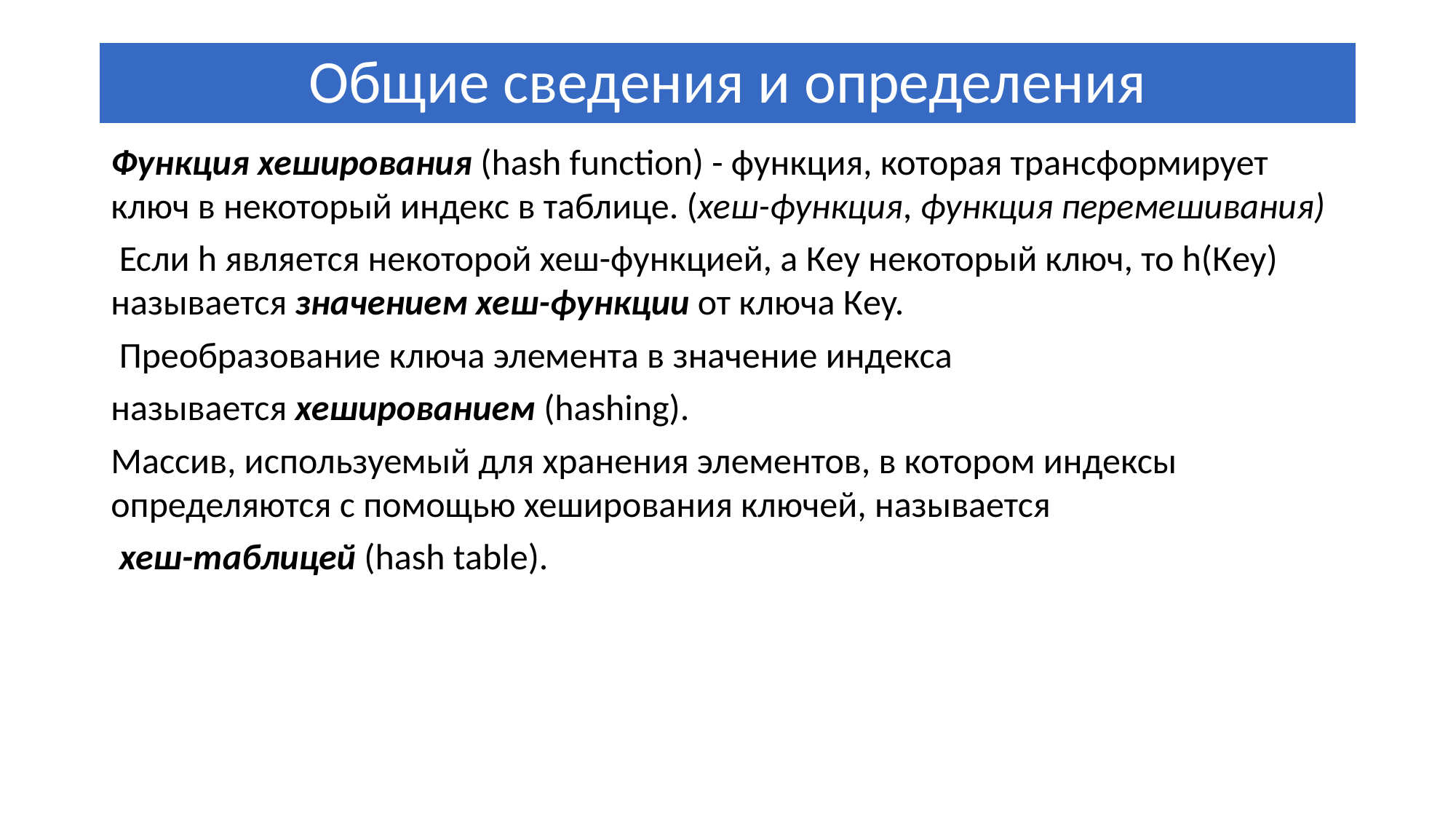

# Общие сведения и определения
Функция хеширования (hash function) - функция, которая трансформирует ключ в некоторый индекс в таблице. (хеш-функция, функция перемешивания)
 Если h является некоторой хеш-функцией, а Кey некоторый ключ, то h(Кey) называется значением хеш-функции от ключа Кey.
 Преобразование ключа элемента в значение индекса
называется хешированием (hashing).
Массив, используемый для хранения элементов, в котором индексы определяются с помощью хеширования ключей, называется
 хеш-таблицей (hash table).